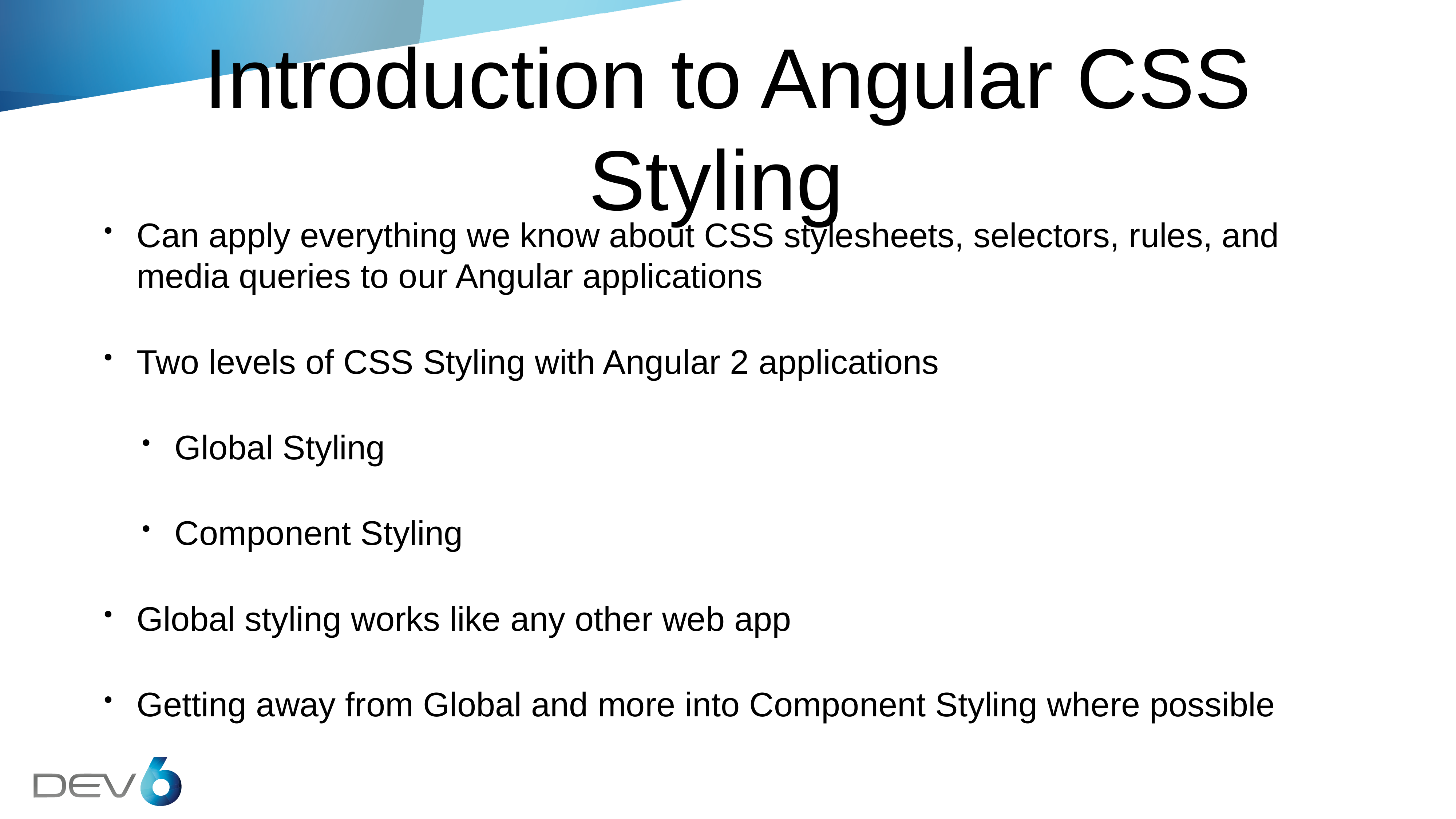

# Introduction to Angular CSS Styling
Can apply everything we know about CSS stylesheets, selectors, rules, and media queries to our Angular applications
Two levels of CSS Styling with Angular 2 applications
Global Styling
Component Styling
Global styling works like any other web app
Getting away from Global and more into Component Styling where possible